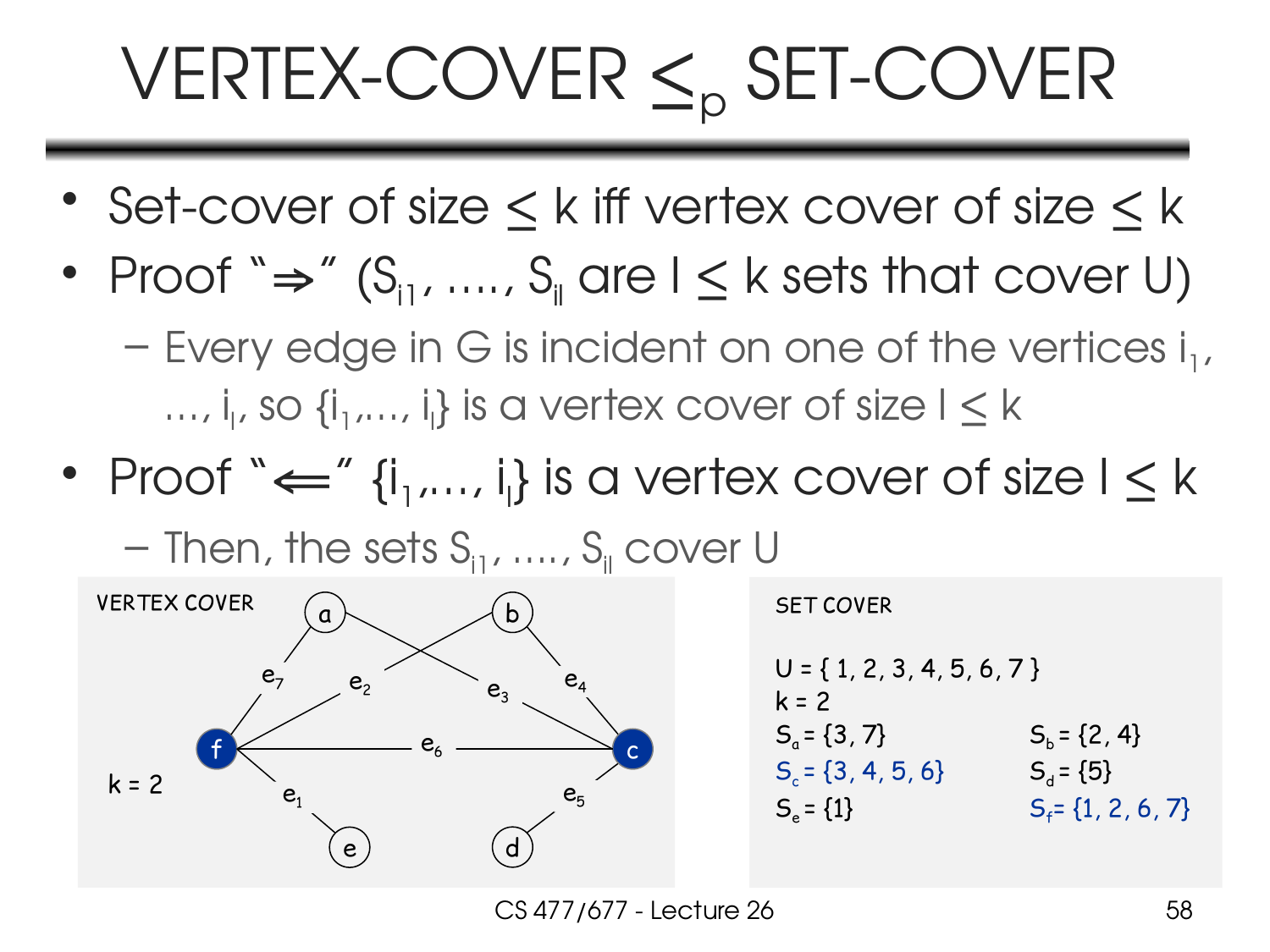

# VERTEX-COVER ≤p SET-COVER
Set-cover of size ≤ k iff vertex cover of size ≤ k
Proof “⇒” (Si1, …., Sil are l ≤ k sets that cover U)
Every edge in G is incident on one of the vertices i1,…, il, so {i1,…, il} is a vertex cover of size l ≤ k
Proof “⟸” {i1,…, il} is a vertex cover of size l ≤ k
Then, the sets Si1, …., Sil cover U

SET COVER

U = { 1, 2, 3, 4, 5, 6, 7 }
k = 2
Sa = {3, 7}		Sb = {2, 4}
Sc = {3, 4, 5, 6}	Sd = {5}
Se = {1}		Sf= {1, 2, 6, 7}
VERTEX COVER
a
b
e7
e4
e2
e3
f
c
e6
k = 2
e5
e1
d
e
CS 477/677 - Lecture 26
58